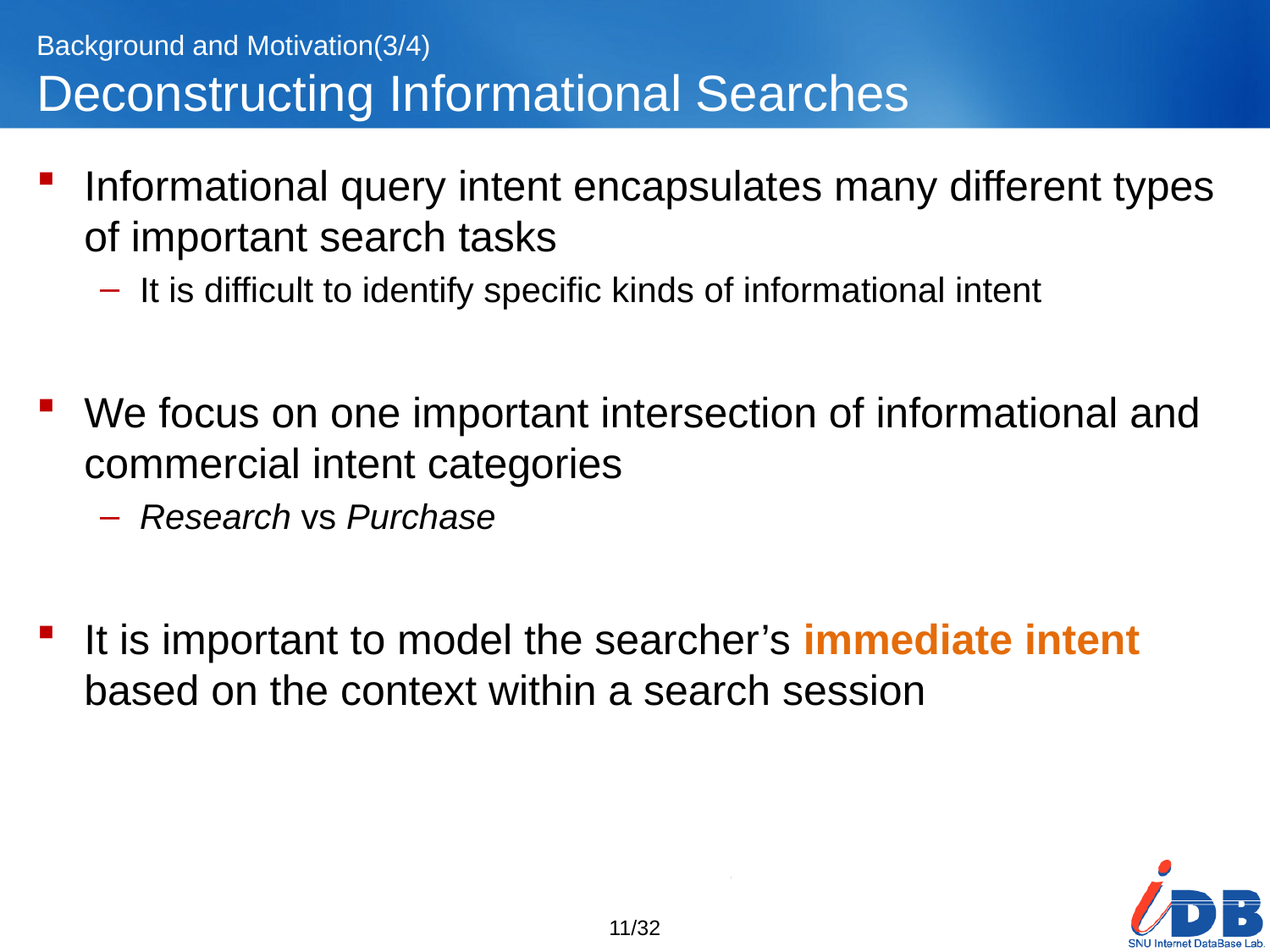

# Background and Motivation(3/4) Deconstructing Informational Searches
Informational query intent encapsulates many different types of important search tasks
It is difficult to identify specific kinds of informational intent

We focus on one important intersection of informational and commercial intent categories
Research vs Purchase

It is important to model the searcher’s immediate intent based on the context within a search session
11/32